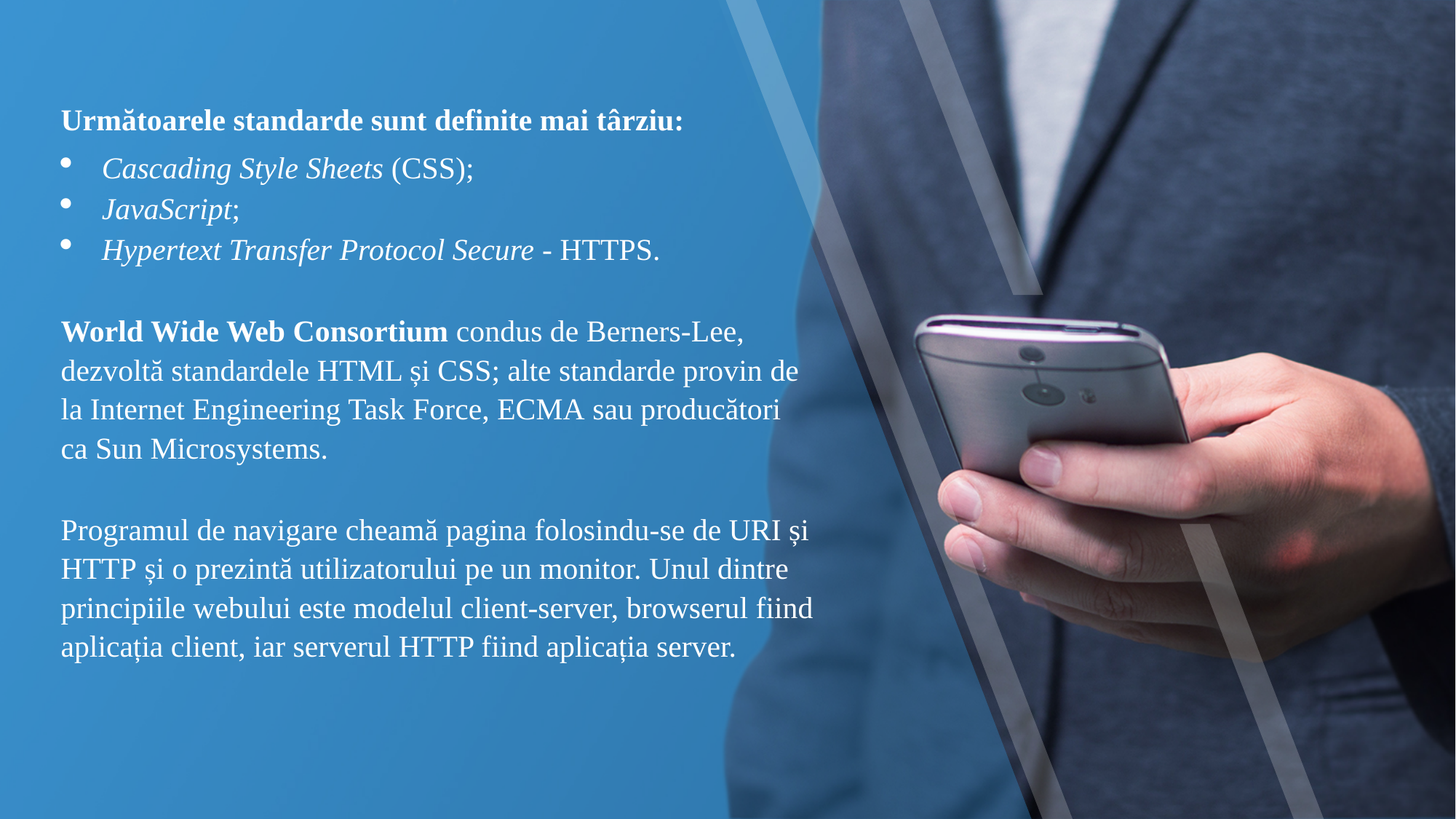

Următoarele standarde sunt definite mai târziu:
Cascading Style Sheets (CSS);
JavaScript;
Hypertext Transfer Protocol Secure - HTTPS.

World Wide Web Consortium condus de Berners-Lee, dezvoltă standardele HTML și CSS; alte standarde provin de la Internet Engineering Task Force, ECMA sau producători ca Sun Microsystems.

Programul de navigare cheamă pagina folosindu-se de URI și HTTP și o prezintă utilizatorului pe un monitor. Unul dintre principiile webului este modelul client-server, browserul fiind aplicația client, iar serverul HTTP fiind aplicația server.